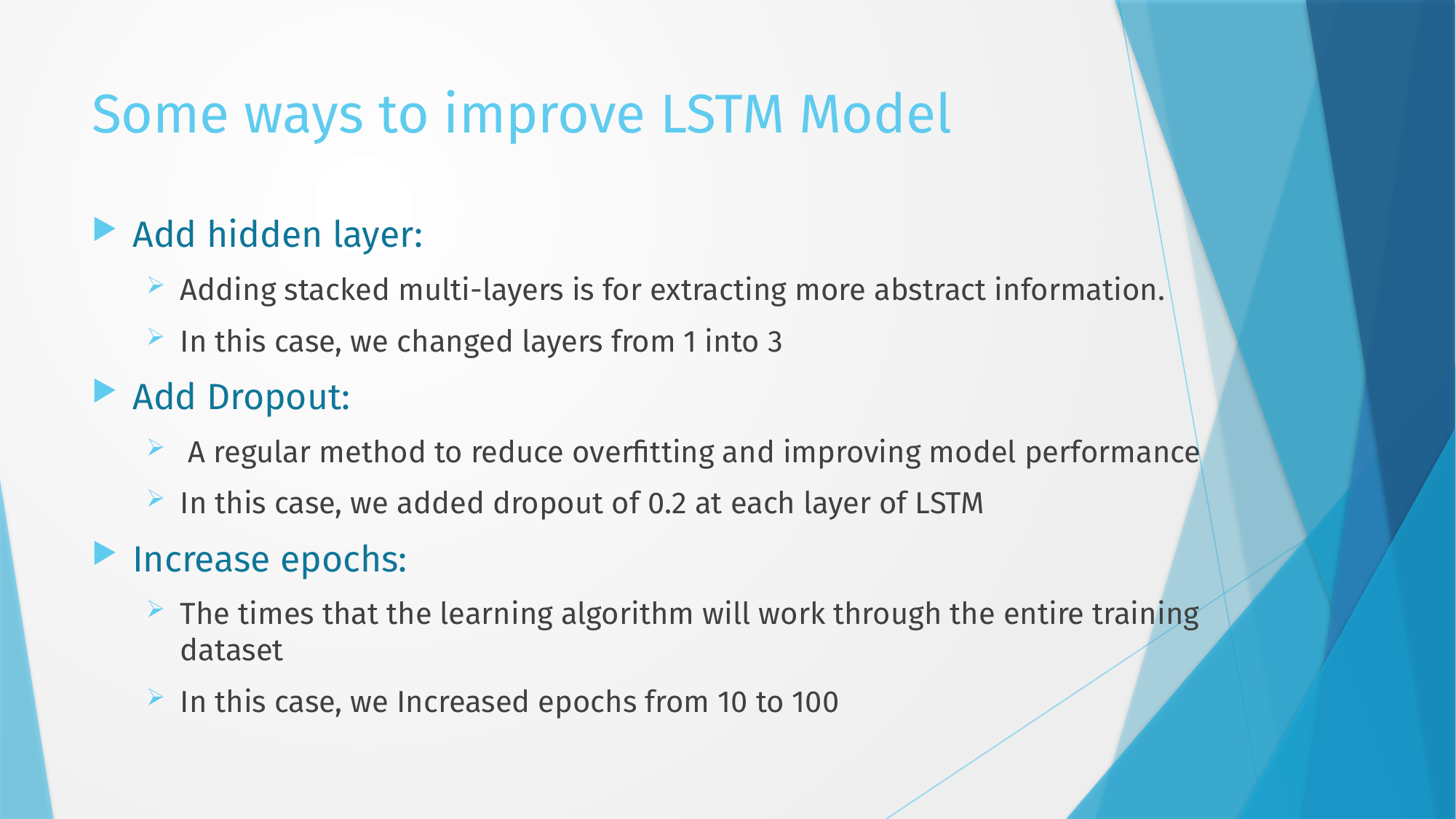

# Some ways to improve LSTM Model
Add hidden layer:
Adding stacked multi-layers is for extracting more abstract information.
In this case, we changed layers from 1 into 3
Add Dropout:
 A regular method to reduce overfitting and improving model performance
In this case, we added dropout of 0.2 at each layer of LSTM
Increase epochs:
The times that the learning algorithm will work through the entire training  dataset
In this case, we Increased epochs from 10 to 100